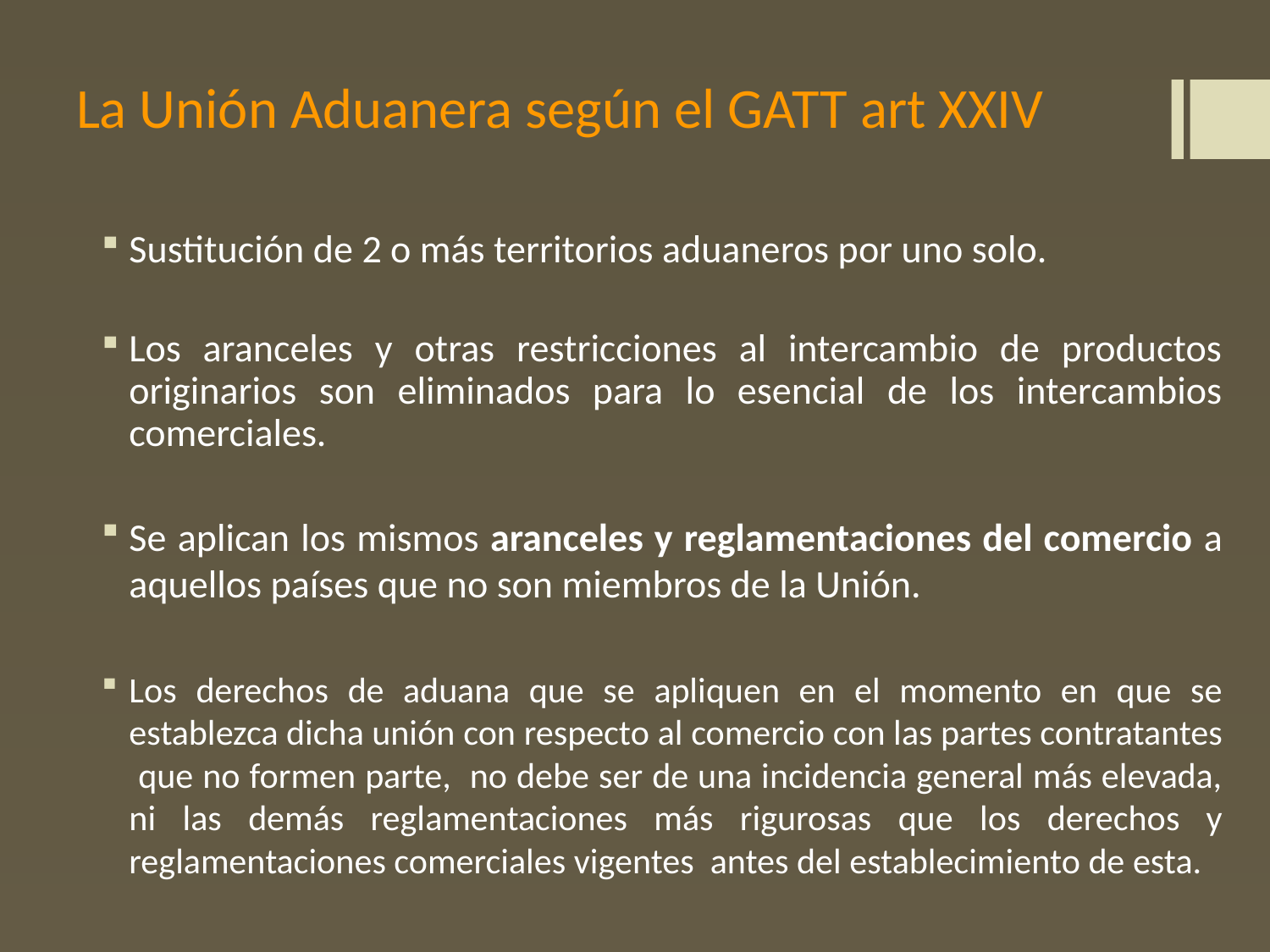

# La Unión Aduanera según el GATT art XXIV

Sustitución de 2 o más territorios aduaneros por uno solo.

Los aranceles y otras restricciones al intercambio de productos originarios son eliminados para lo esencial de los intercambios comerciales.

Se aplican los mismos aranceles y reglamentaciones del comercio a aquellos países que no son miembros de la Unión.

Los derechos de aduana que se apliquen en el momento en que se establezca dicha unión con respecto al comercio con las partes contratantes  que no formen parte,  no debe ser de una incidencia general más elevada, ni las demás reglamentaciones más rigurosas que los derechos y reglamentaciones comerciales vigentes  antes del establecimiento de esta.